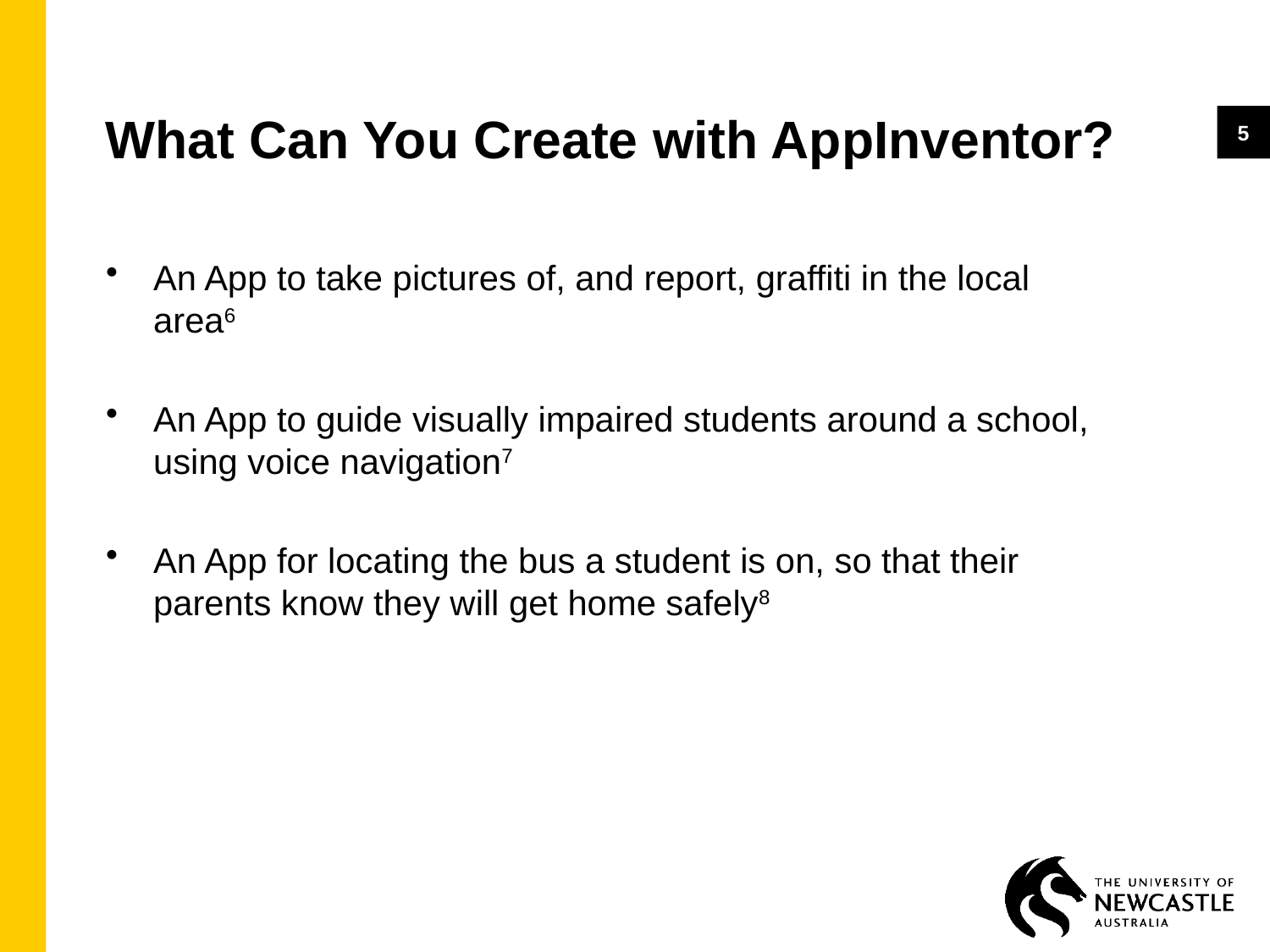

5
# What Can You Create with AppInventor?

An App to take pictures of, and report, graffiti in the local area6

An App to guide visually impaired students around a school, using voice navigation7

An App for locating the bus a student is on, so that their parents know they will get home safely8